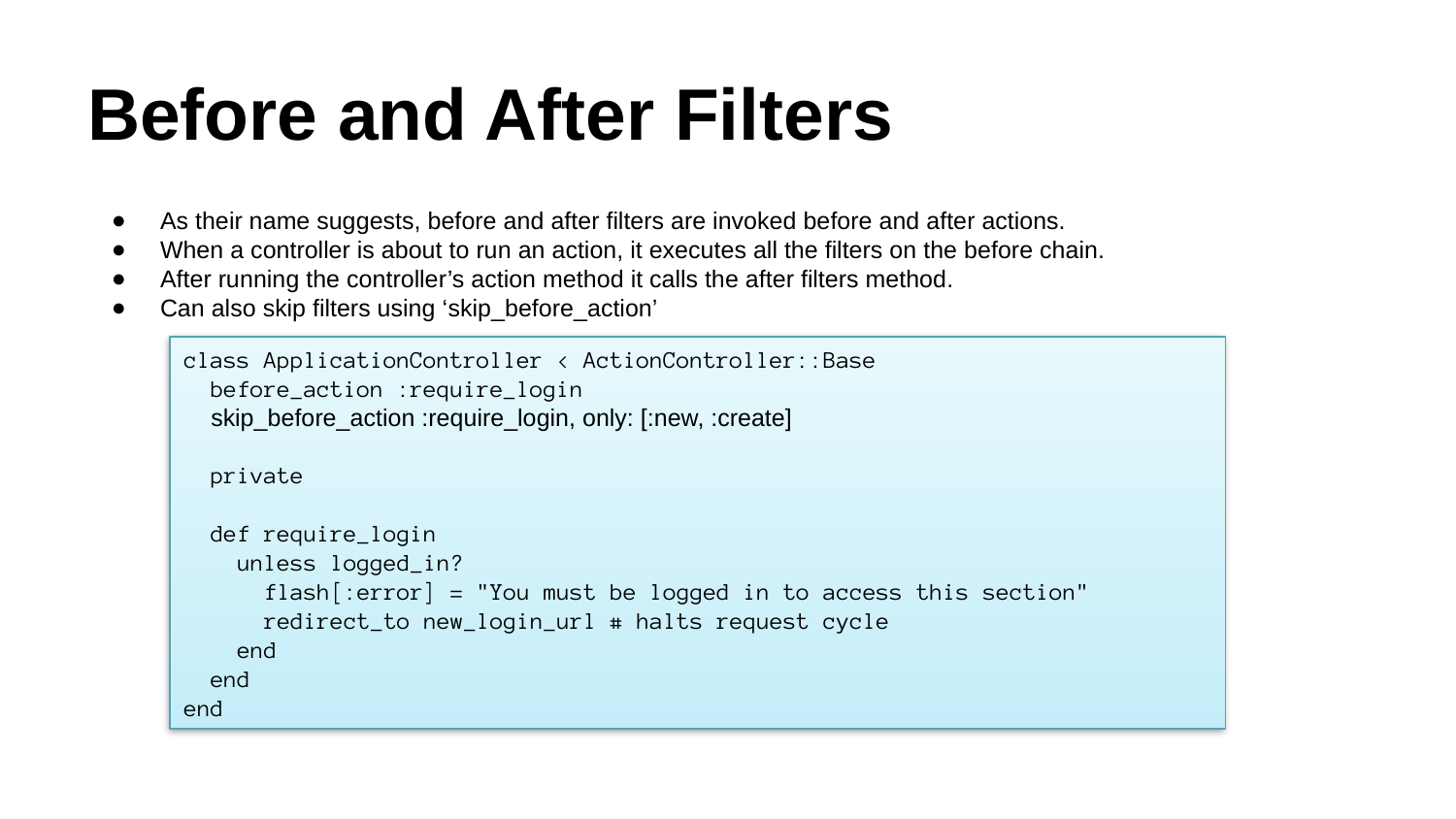

# Before and After Filters
As their name suggests, before and after filters are invoked before and after actions.
When a controller is about to run an action, it executes all the filters on the before chain.
After running the controller’s action method it calls the after filters method.
Can also skip filters using ‘skip_before_action’

class ApplicationController < ActionController::Base
  before_action :require_login
  skip_before_action :require_login, only: [:new, :create]

  private

  def require_login
    unless logged_in?
      flash[:error] = "You must be logged in to access this section"
      redirect_to new_login_url # halts request cycle
    end
  end
end